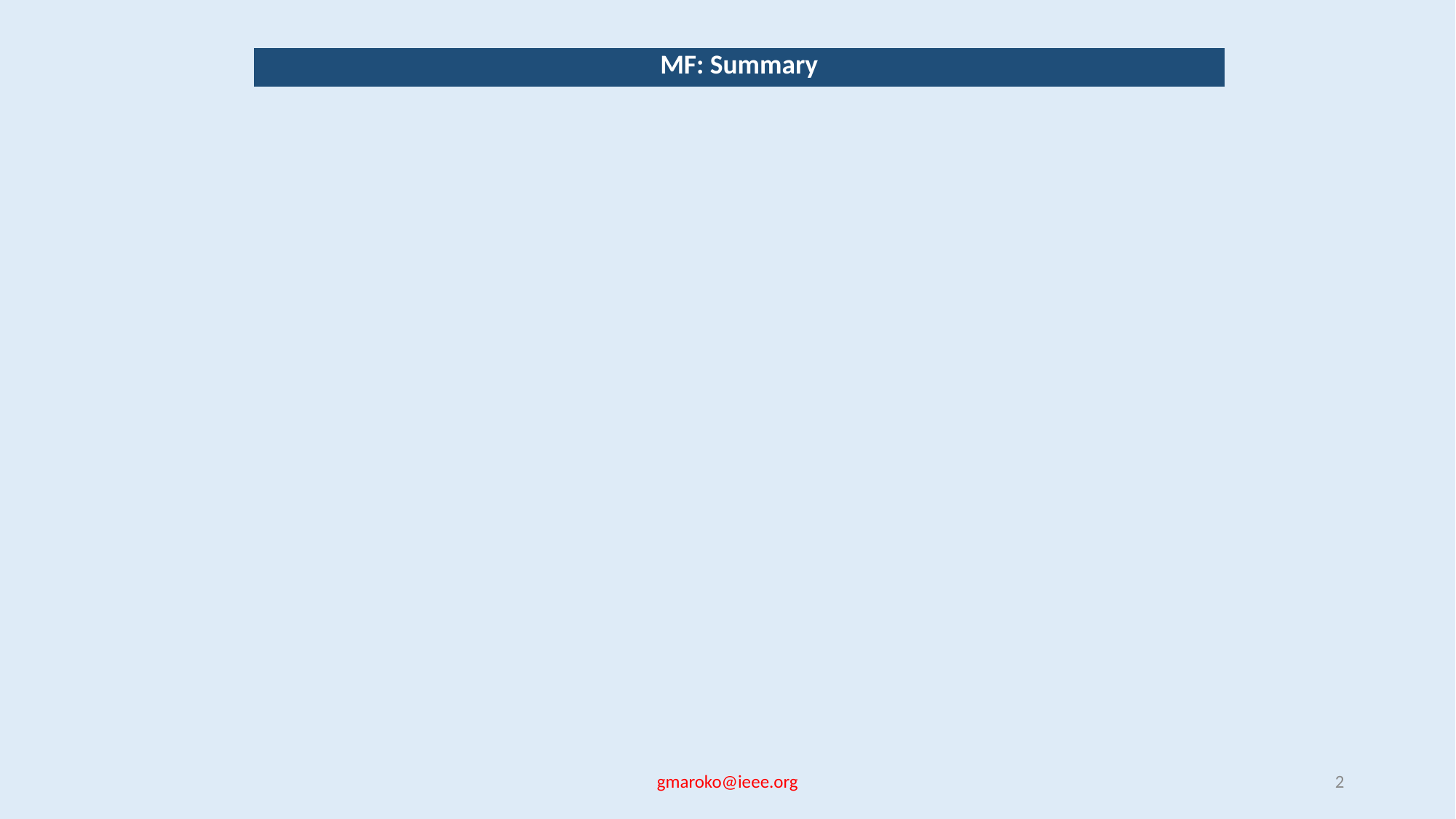

| MF: Summary |
| --- |

gmaroko@ieee.org
2